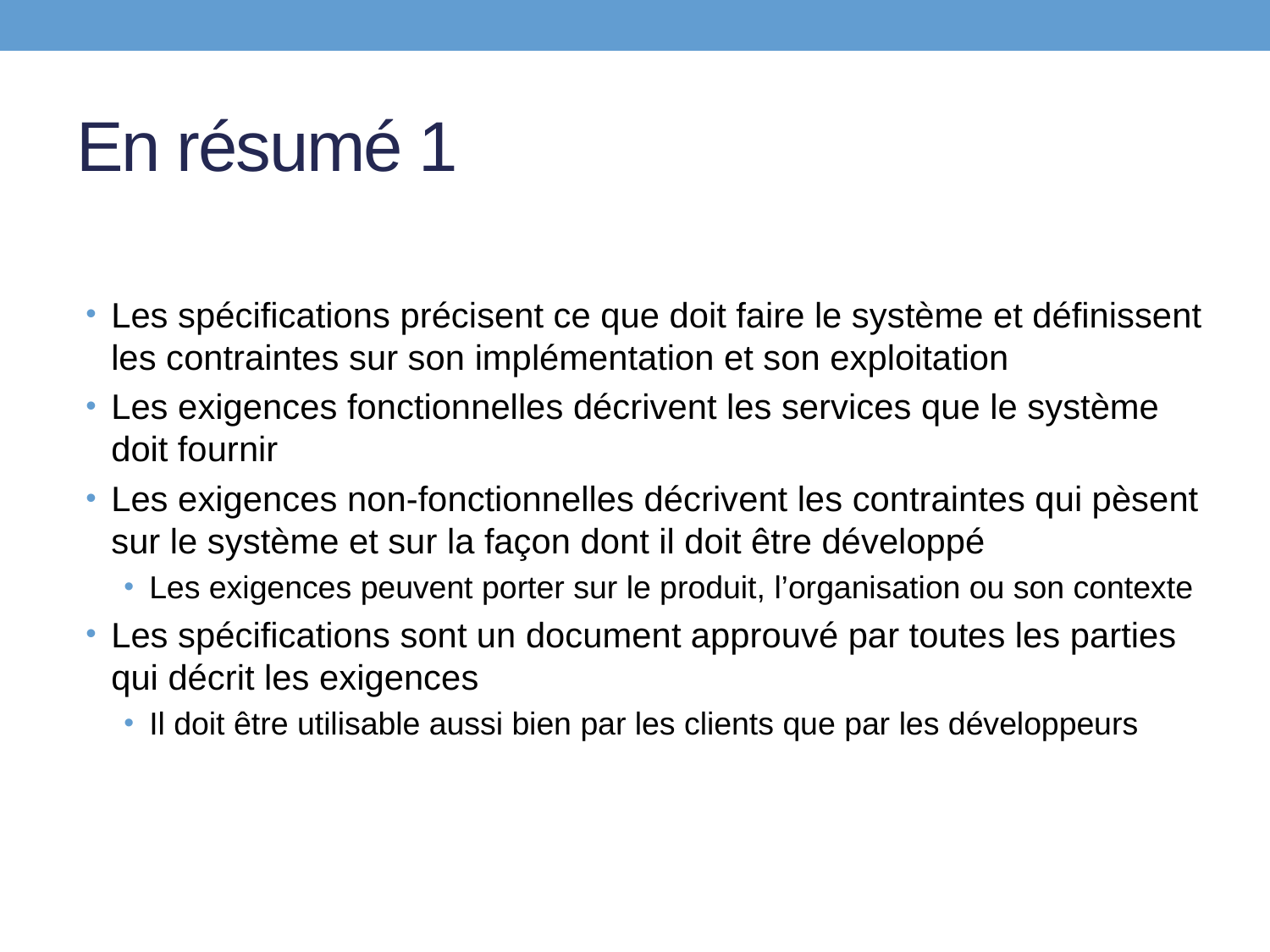

# En résumé 1
Les spécifications précisent ce que doit faire le système et définissent les contraintes sur son implémentation et son exploitation
Les exigences fonctionnelles décrivent les services que le système doit fournir
Les exigences non-fonctionnelles décrivent les contraintes qui pèsent sur le système et sur la façon dont il doit être développé
Les exigences peuvent porter sur le produit, l’organisation ou son contexte
Les spécifications sont un document approuvé par toutes les parties qui décrit les exigences
Il doit être utilisable aussi bien par les clients que par les développeurs